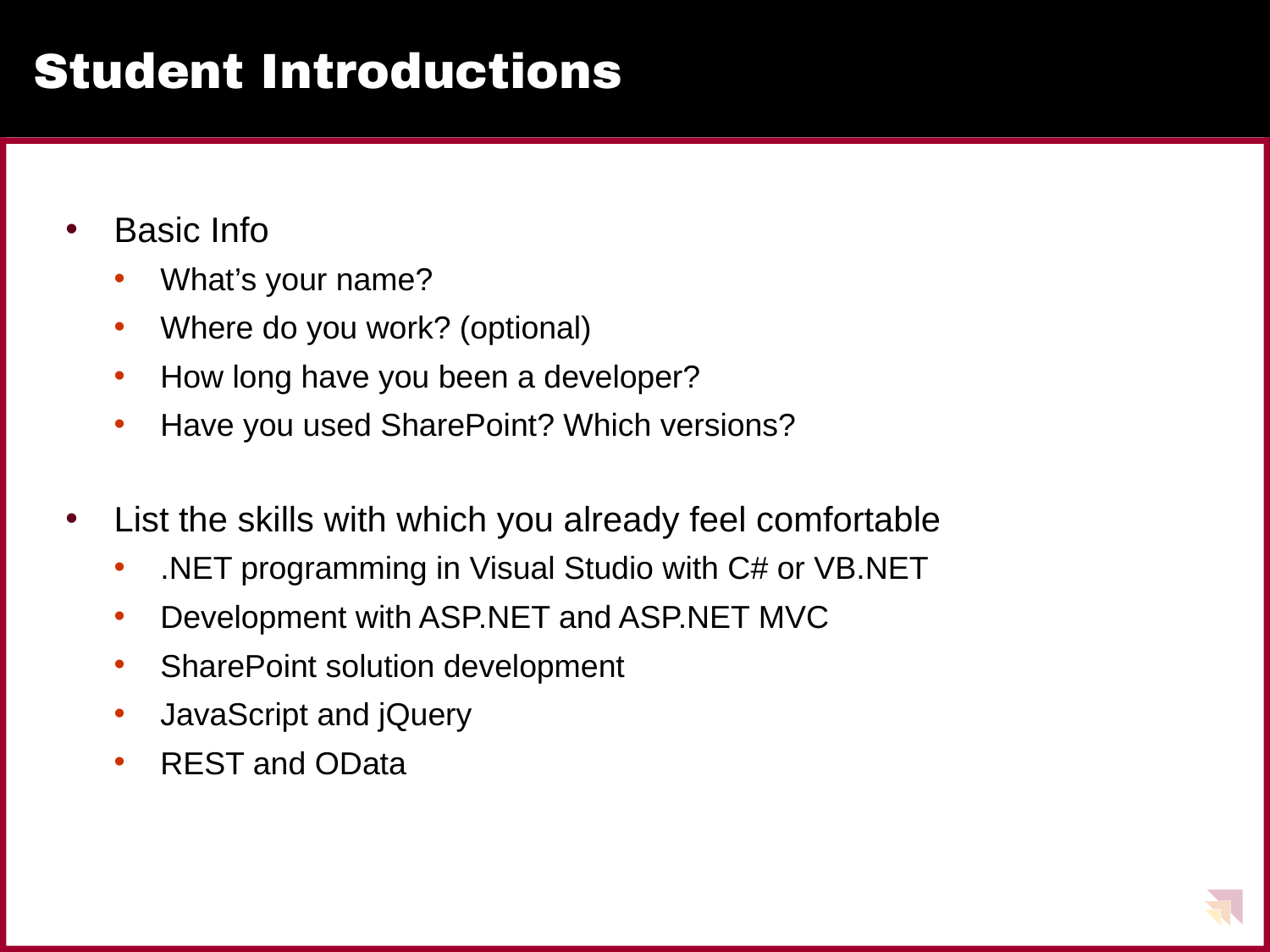

# Student Introductions
Basic Info
What’s your name?
Where do you work? (optional)
How long have you been a developer?
Have you used SharePoint? Which versions?
List the skills with which you already feel comfortable
.NET programming in Visual Studio with C# or VB.NET
Development with ASP.NET and ASP.NET MVC
SharePoint solution development
JavaScript and jQuery
REST and OData